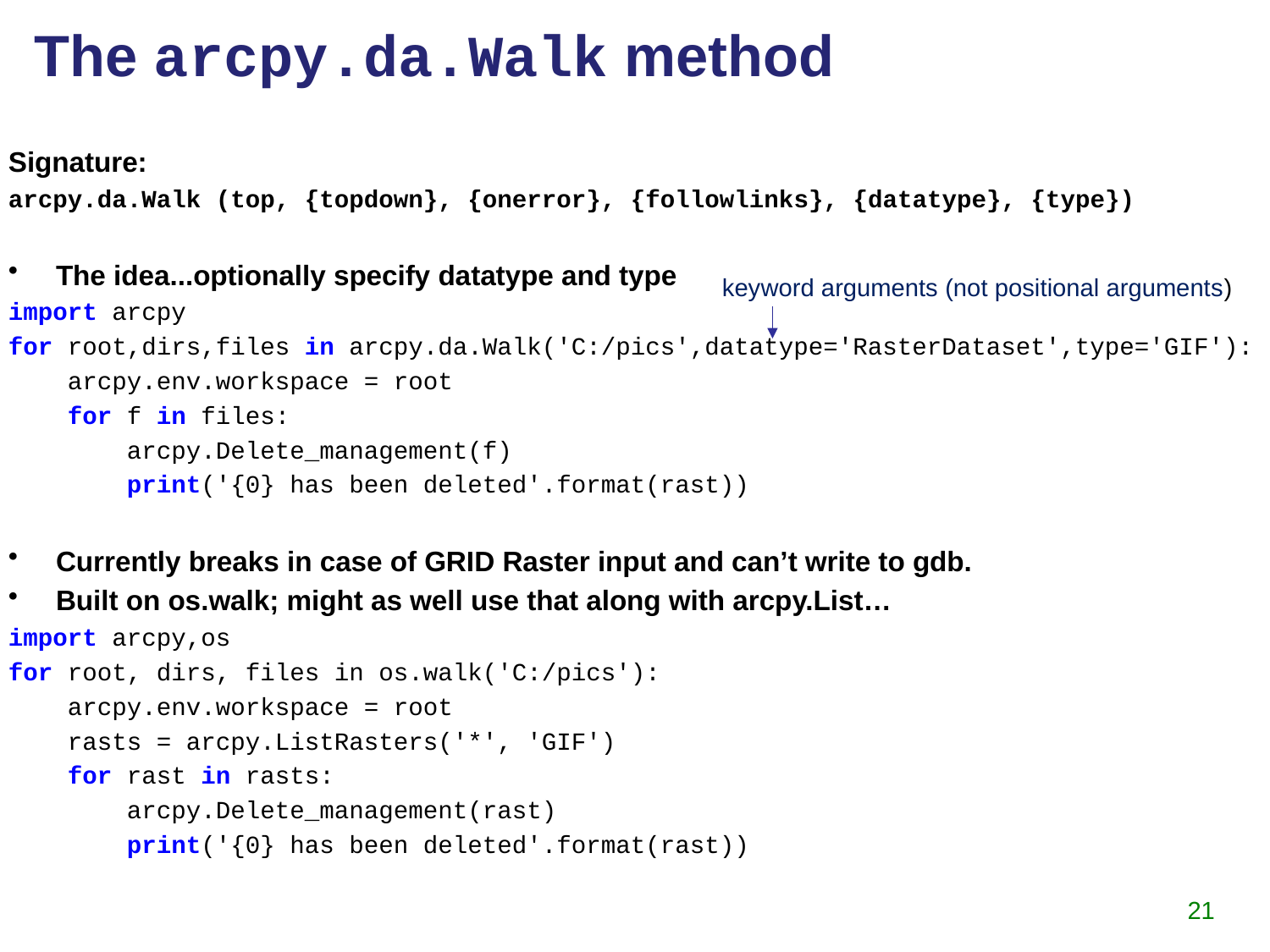

# The arcpy.da.Walk method
Signature:
arcpy.da.Walk (top, {topdown}, {onerror}, {followlinks}, {datatype}, {type})

The idea...optionally specify datatype and type
import arcpy
for root,dirs,files in arcpy.da.Walk('C:/pics',datatype='RasterDataset',type='GIF'):
    arcpy.env.workspace = root
    for f in files:
        arcpy.Delete_management(f)
        print('{0} has been deleted'.format(rast))

Currently breaks in case of GRID Raster input and can’t write to gdb.
Built on os.walk; might as well use that along with arcpy.List…
import arcpy,os
for root, dirs, files in os.walk('C:/pics'):
    arcpy.env.workspace = root
    rasts = arcpy.ListRasters('*', 'GIF')
    for rast in rasts:
        arcpy.Delete_management(rast)
        print('{0} has been deleted'.format(rast))
keyword arguments (not positional arguments)
21